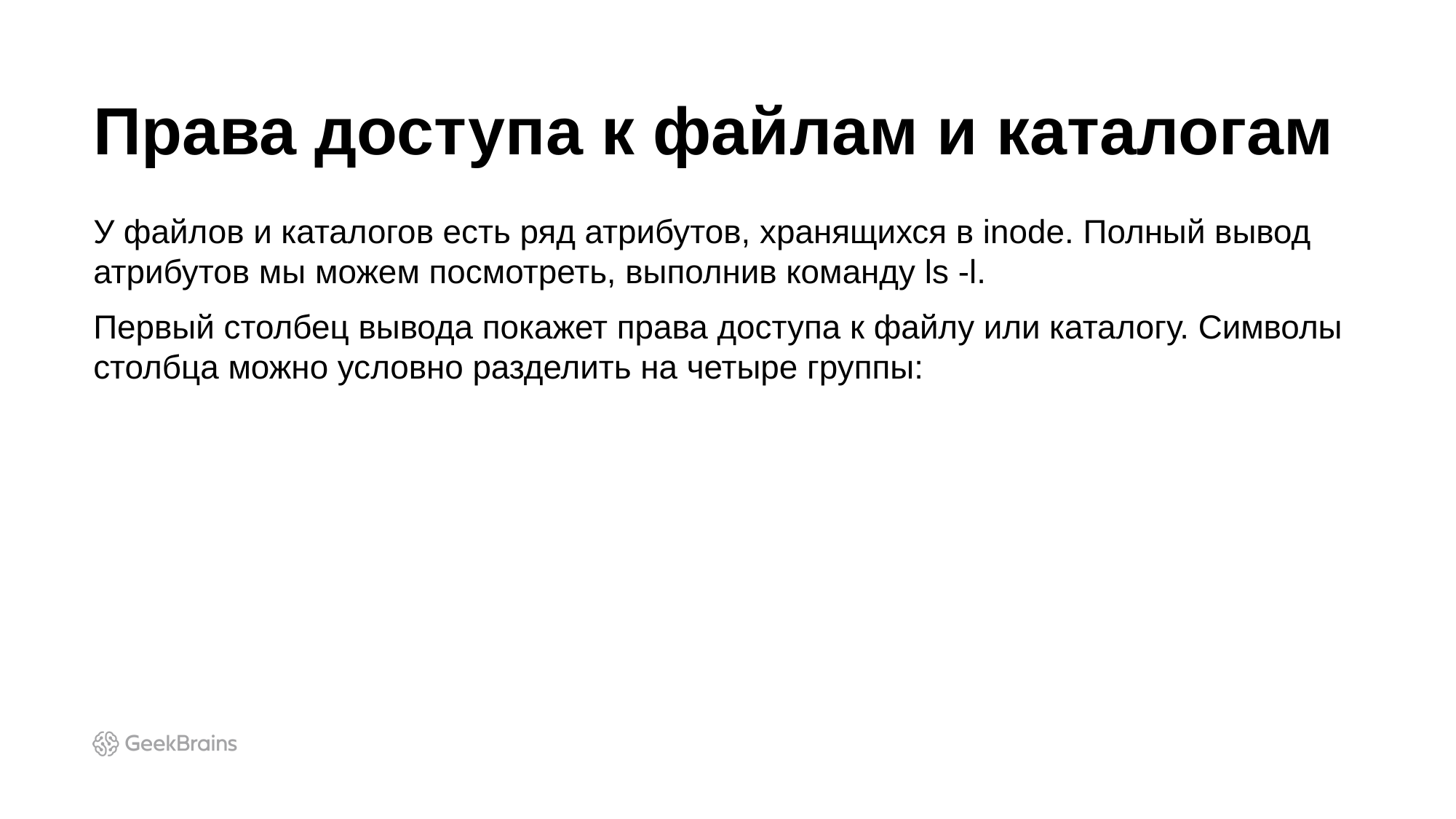

# Права доступа к файлам и каталогам

У файлов и каталогов есть ряд атрибутов, хранящихся в inode. Полный вывод атрибутов мы можем посмотреть, выполнив команду ls -l.
Первый столбец вывода покажет права доступа к файлу или каталогу. Символы столбца можно условно разделить на четыре группы: